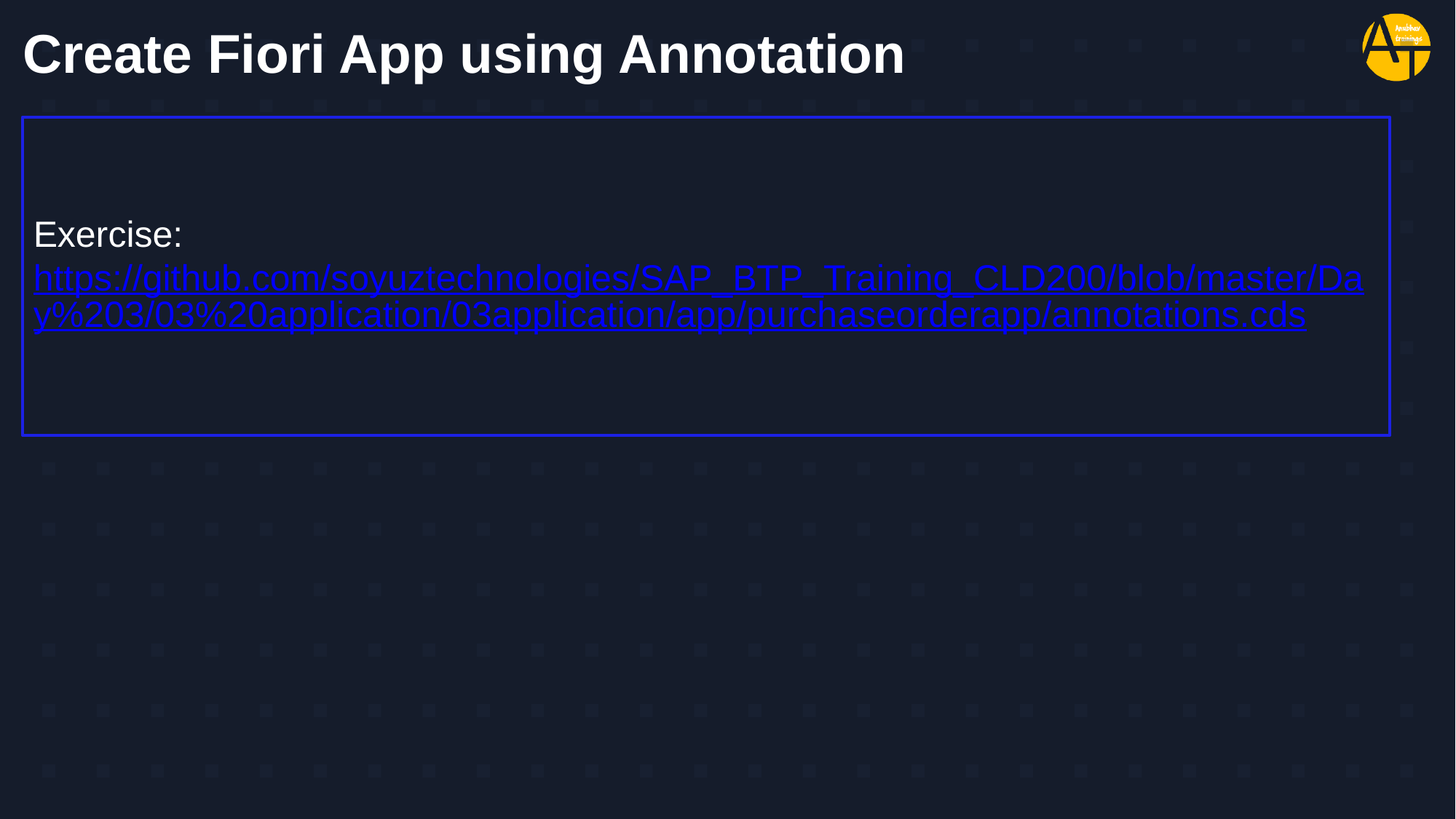

# Create Fiori App using Annotation
Exercise:
https://github.com/soyuztechnologies/SAP_BTP_Training_CLD200/blob/master/Day%203/03%20application/03application/app/purchaseorderapp/annotations.cds